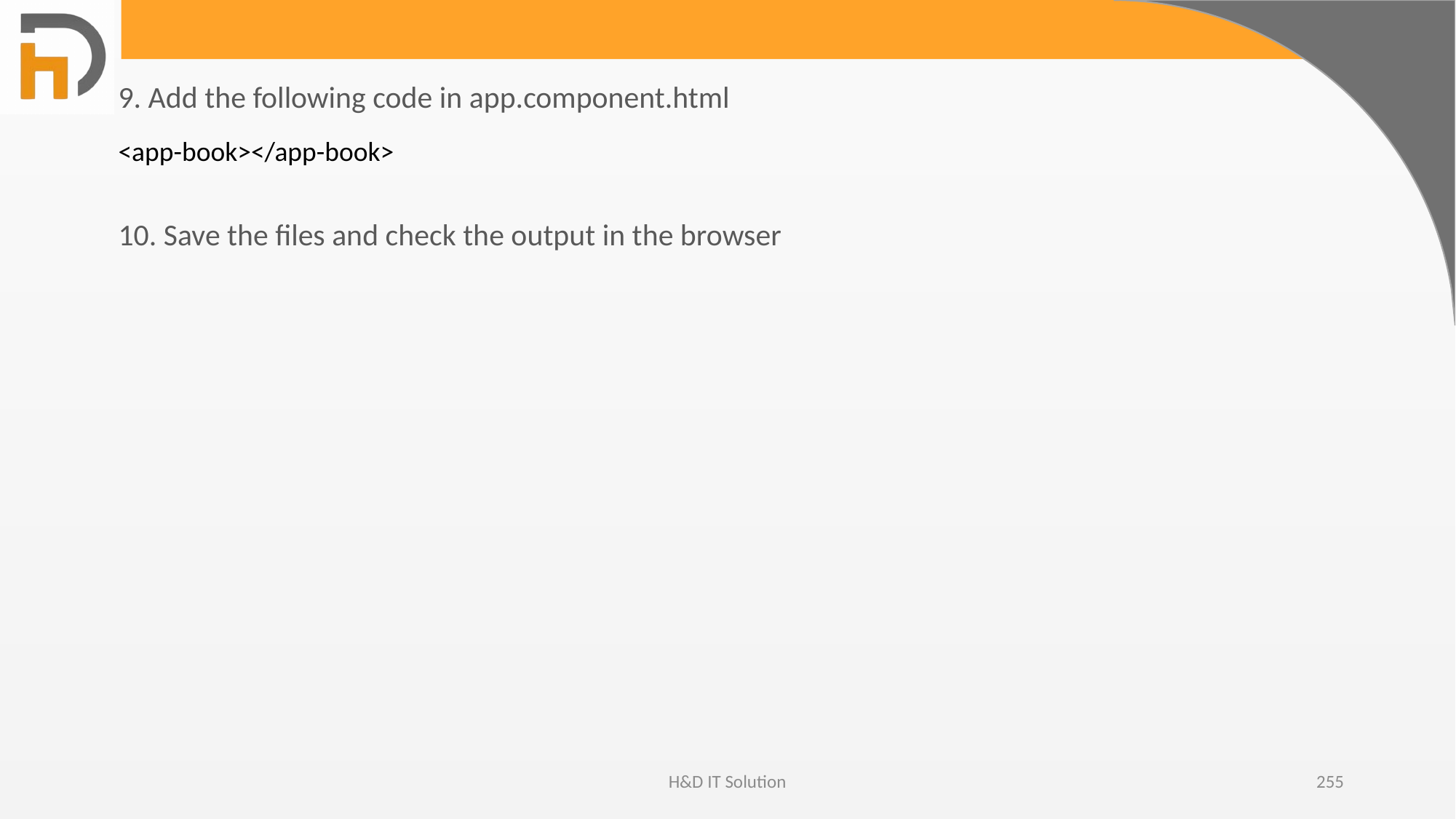

9. Add the following code in app.component.html
<app-book></app-book>
10. Save the files and check the output in the browser
H&D IT Solution
255